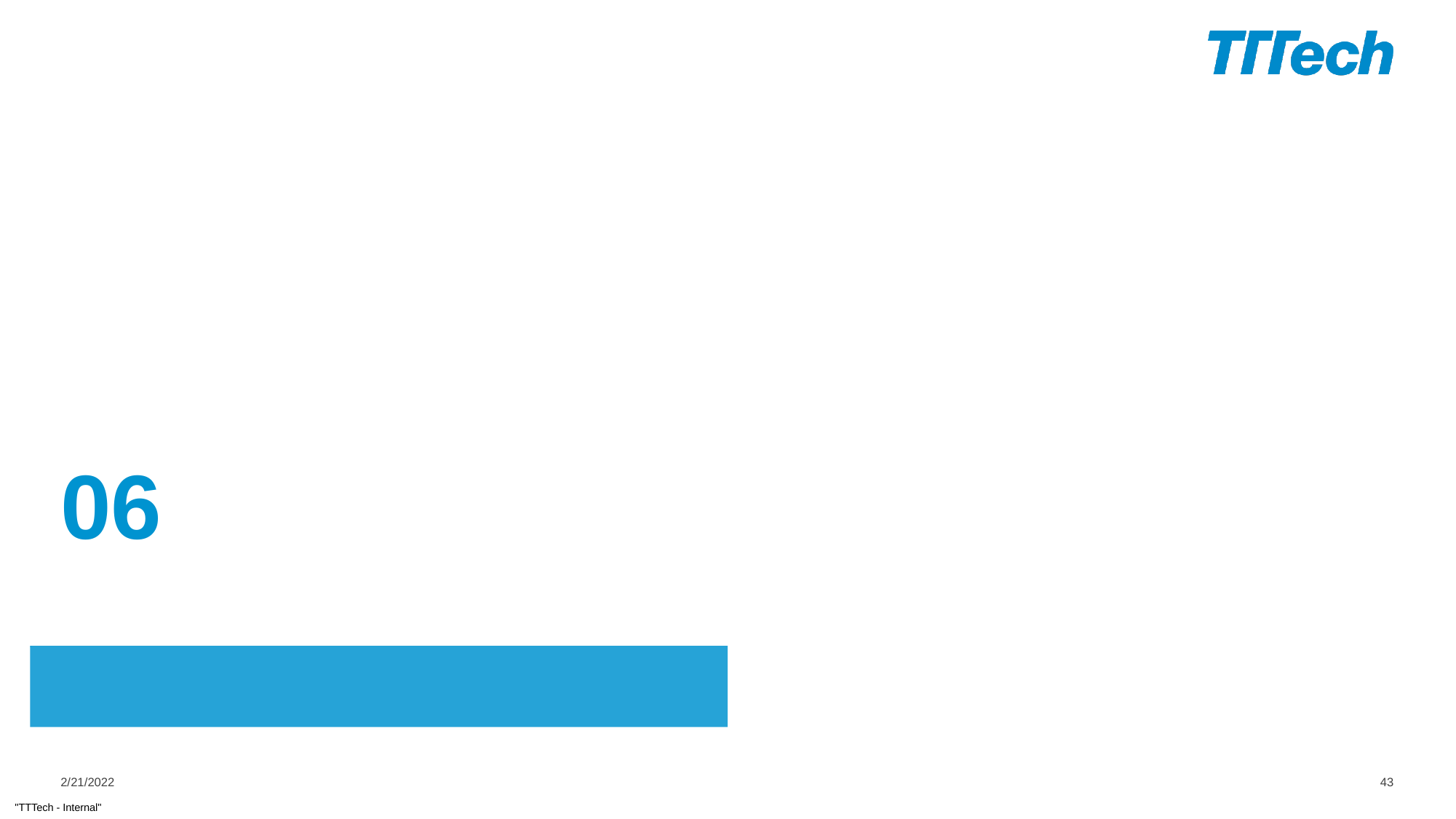

06
# Lists and recursion

02
2/21/2022
43